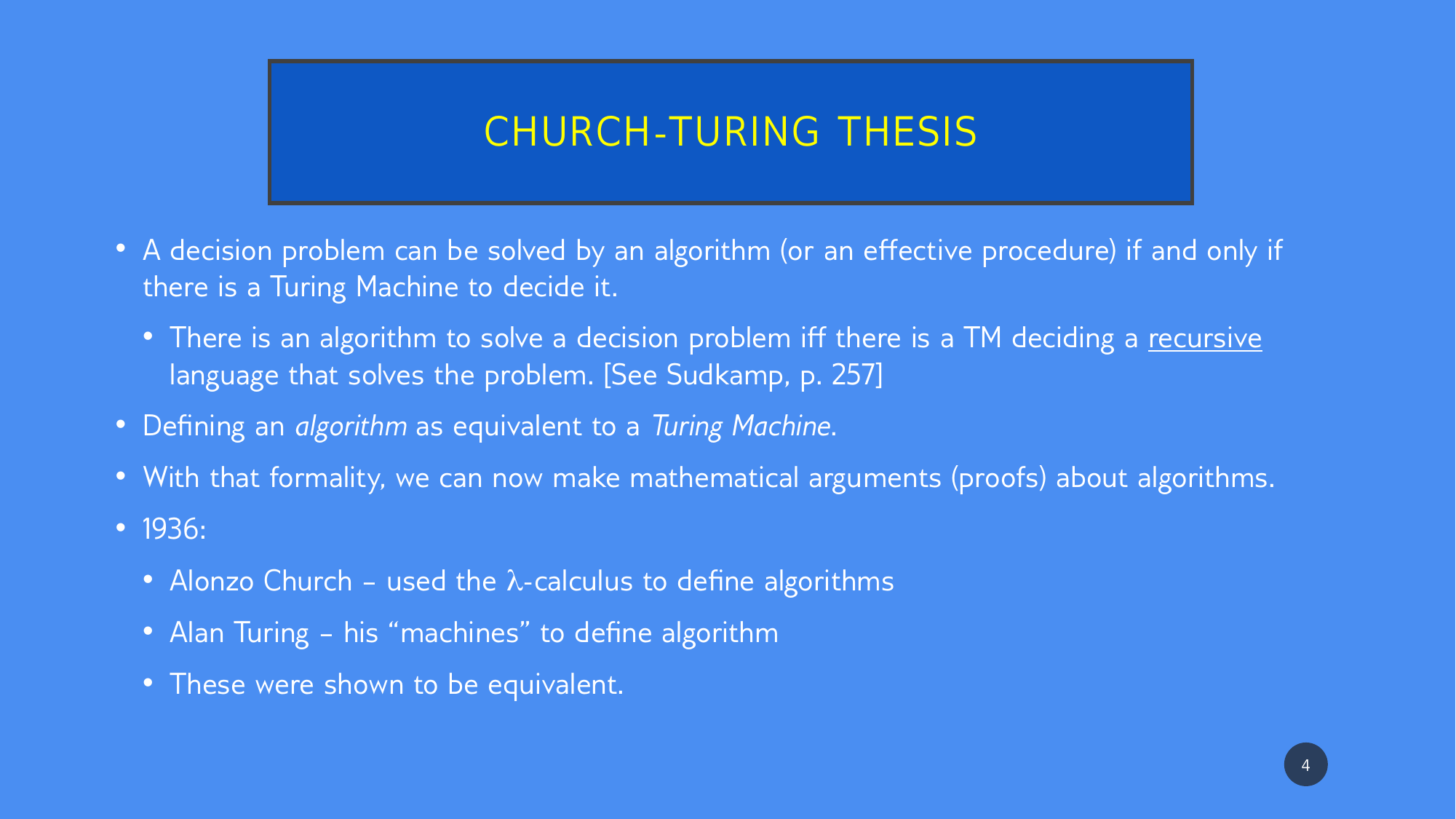

# Church-Turing thesis
A decision problem can be solved by an algorithm (or an effective procedure) if and only if there is a Turing Machine to decide it.
There is an algorithm to solve a decision problem iff there is a TM deciding a recursive language that solves the problem. [See Sudkamp, p. 257]
Defining an algorithm as equivalent to a Turing Machine.
With that formality, we can now make mathematical arguments (proofs) about algorithms.
1936:
Alonzo Church – used the λ-calculus to define algorithms
Alan Turing – his “machines” to define algorithm
These were shown to be equivalent.

4